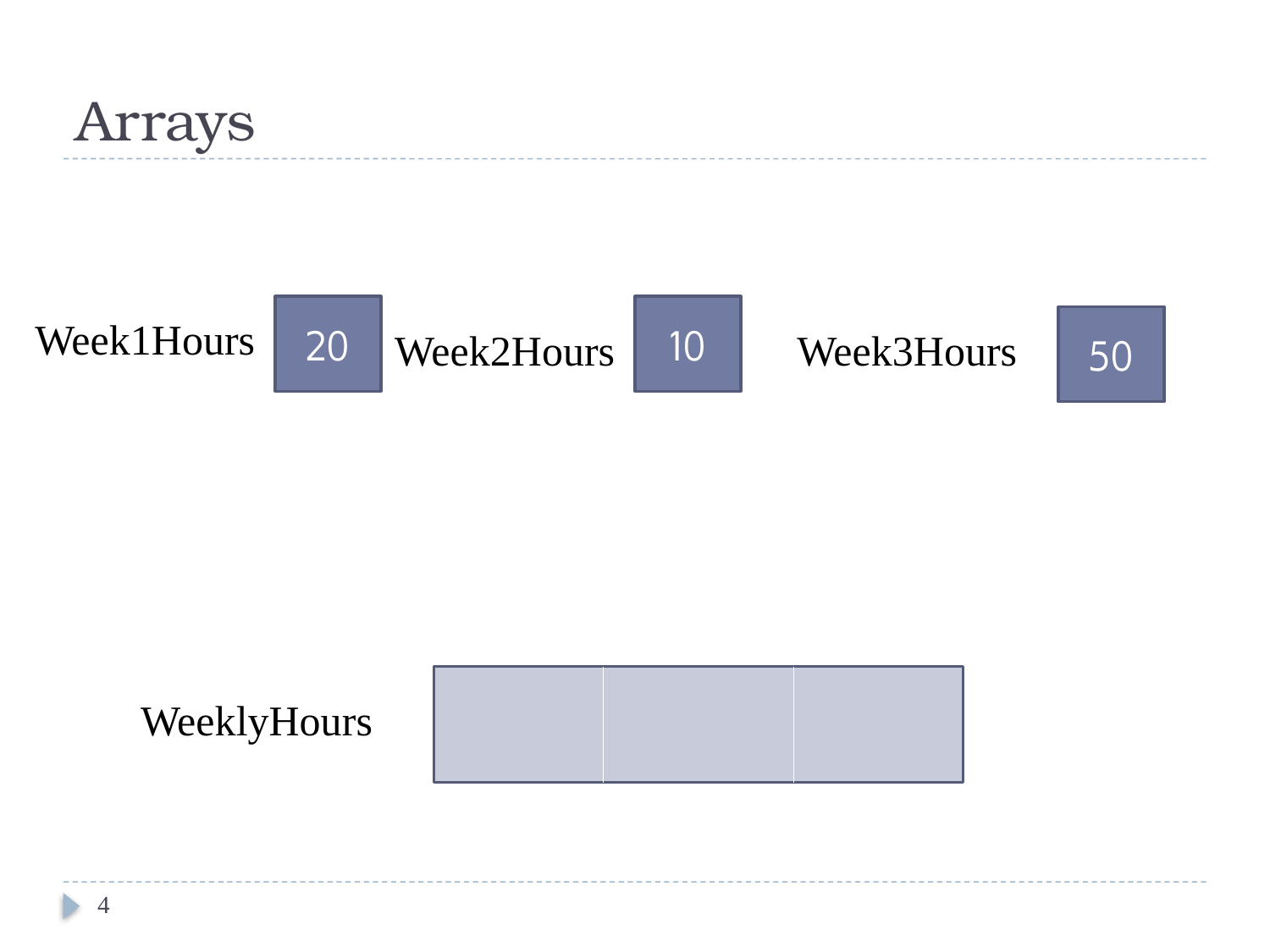

# Arrays
20
10
Week1Hours
50
Week2Hours
Week3Hours

WeeklyHours
4